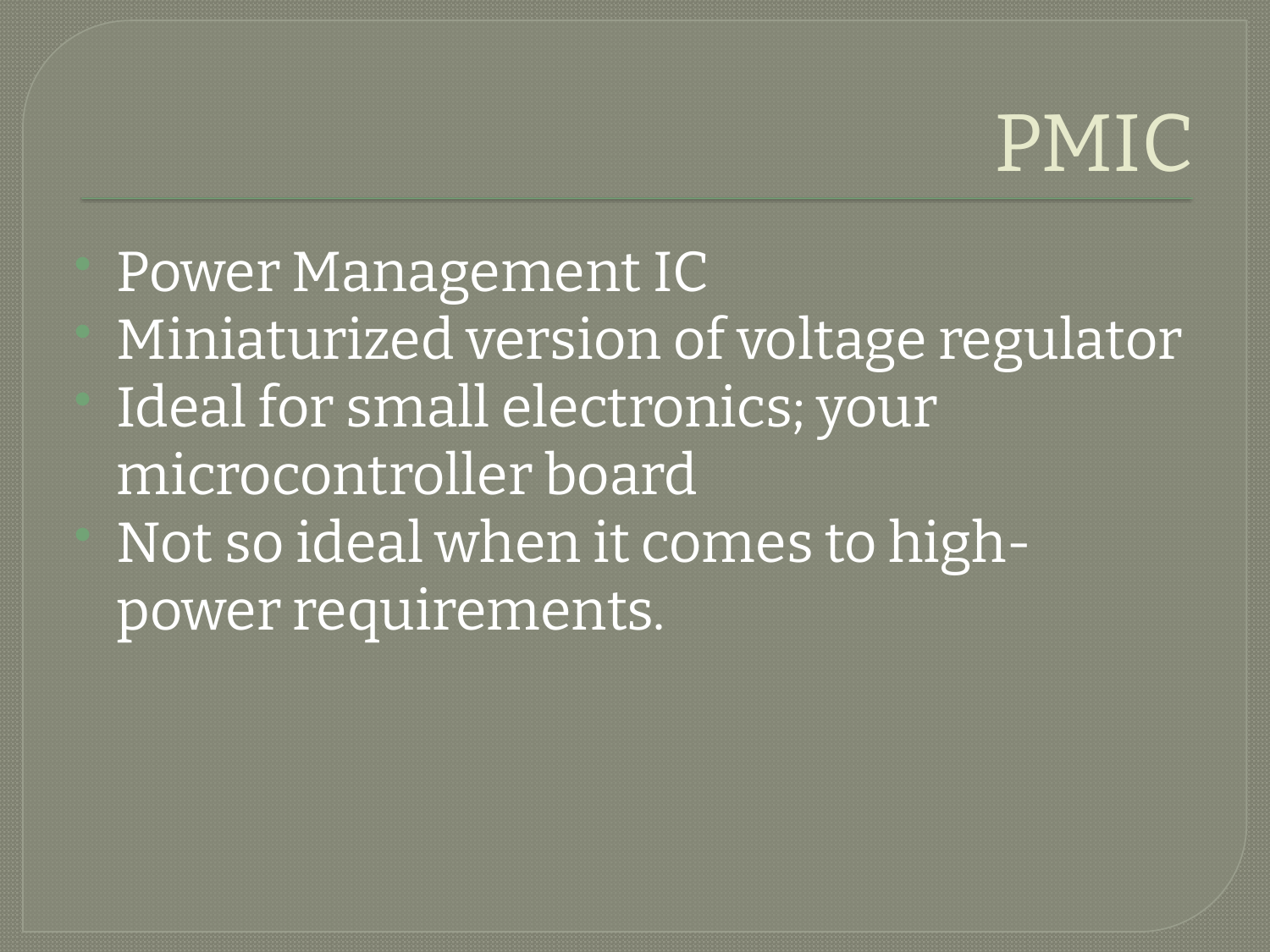

# PMIC
Power Management IC
Miniaturized version of voltage regulator
Ideal for small electronics; your microcontroller board
Not so ideal when it comes to high-power requirements.